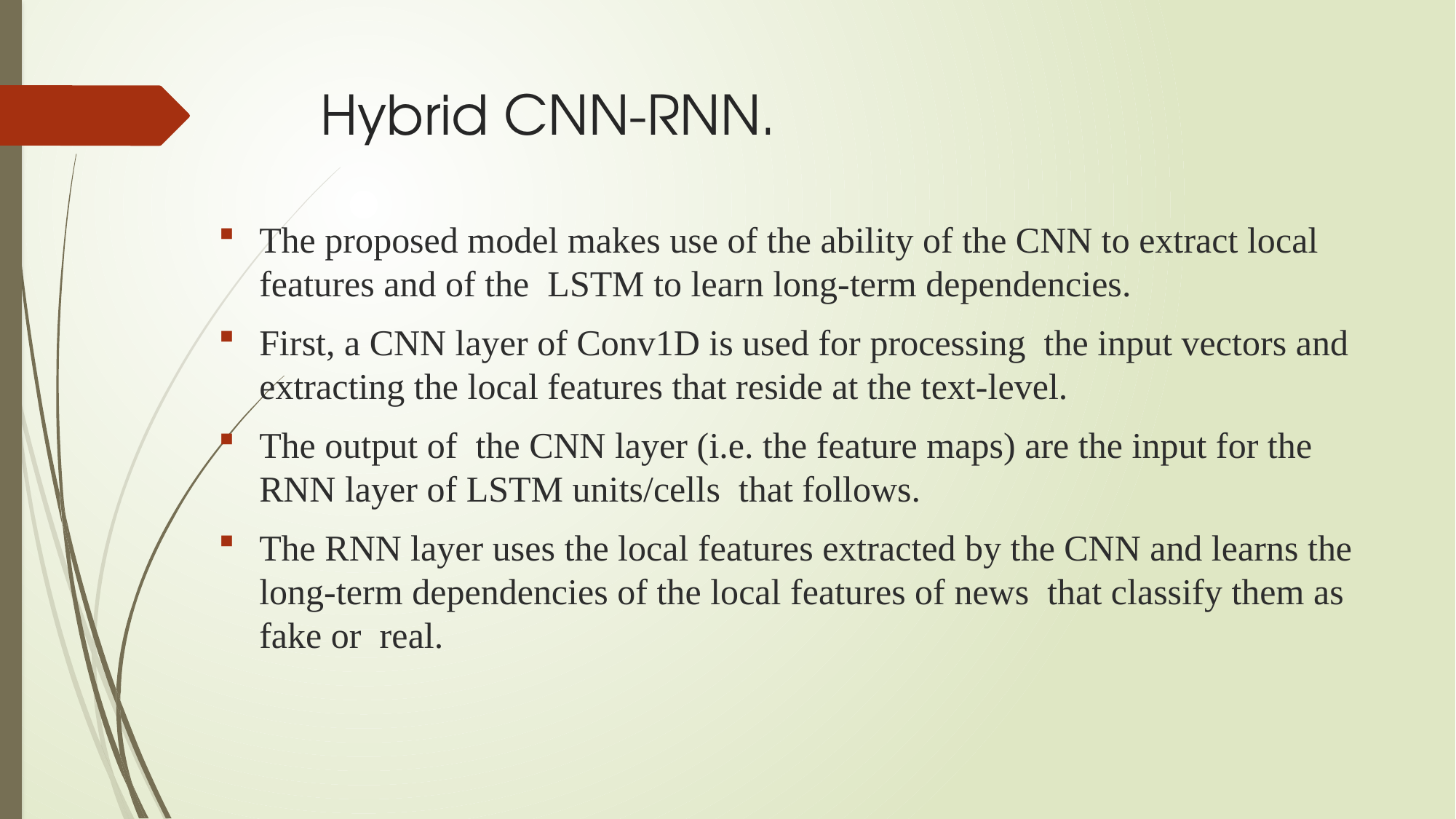

# Hybrid CNN-RNN.
The proposed model makes use of the ability of the CNN to extract local features and of the  LSTM to learn long-term dependencies.
First, a CNN layer of Conv1D is used for processing  the input vectors and extracting the local features that reside at the text-level.
The output of  the CNN layer (i.e. the feature maps) are the input for the RNN layer of LSTM units/cells  that follows.
The RNN layer uses the local features extracted by the CNN and learns the long-term dependencies of the local features of news  that classify them as fake or  real.